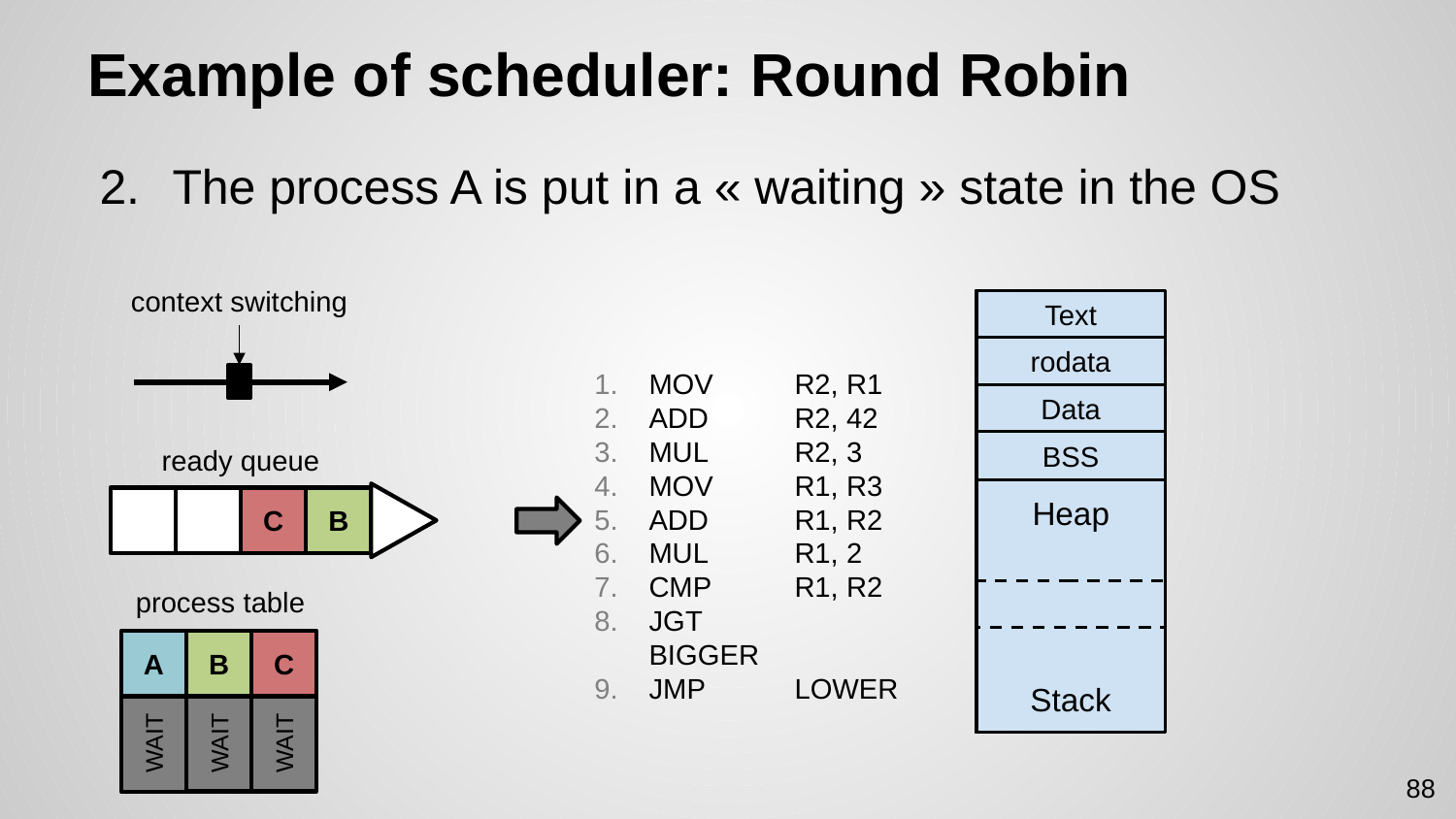

# Example of scheduler: Round Robin
The process A is put in a « waiting » state in the OS
context switching

Text

rodata
Data
BSS
Heap
Stack
MOV	R2, R1
ADD	R2, 42
MUL	R2, 3
MOV	R1, R3
ADD	R1, R2
MUL	R1, 2
CMP	R1, R2
JGT	BIGGER
JMP	LOWER

ready queue

C
B

process table
A
B
C

WAIT

WAIT

WAIT
88